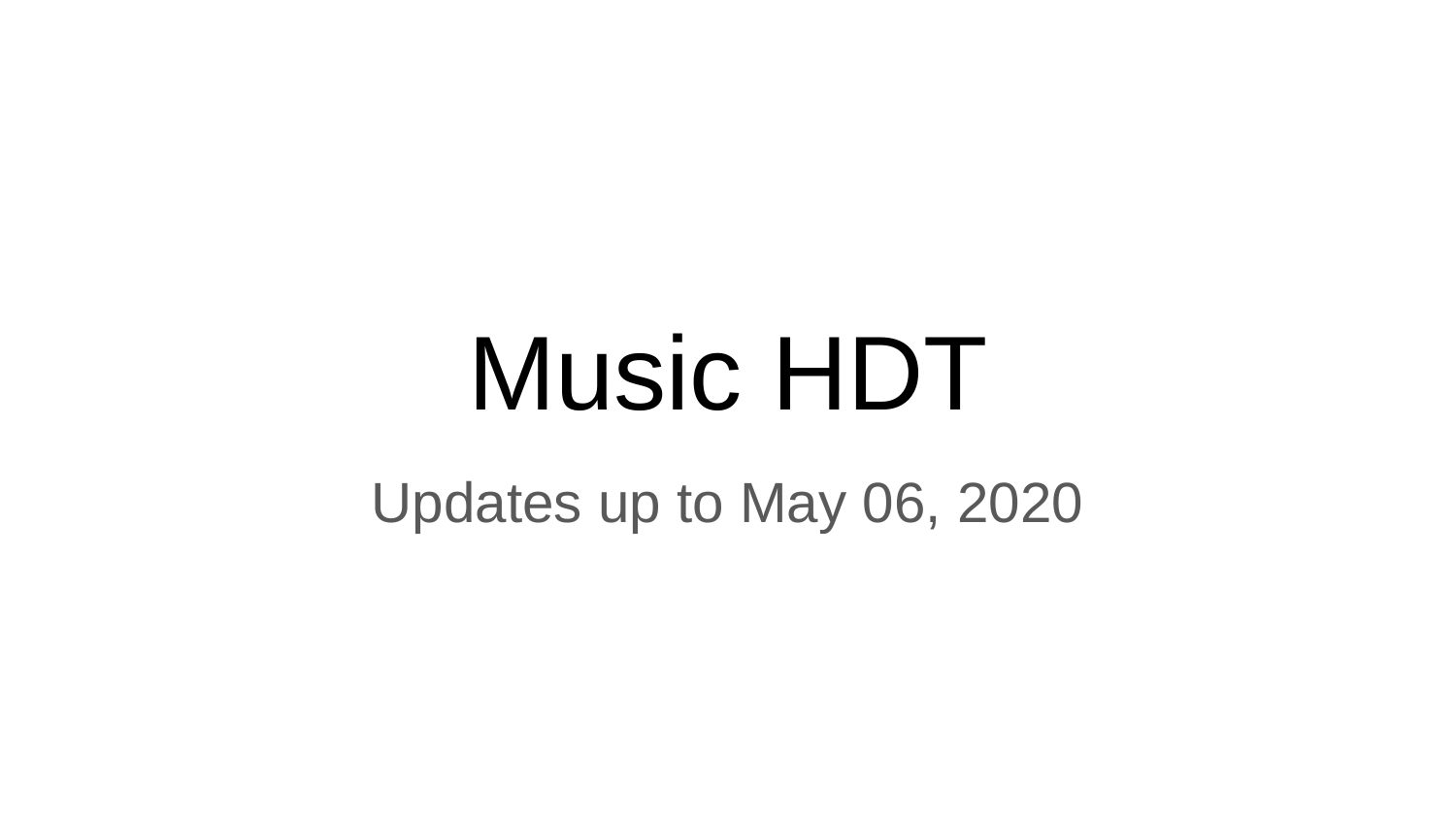

# Music HDT
Updates up to May 06, 2020